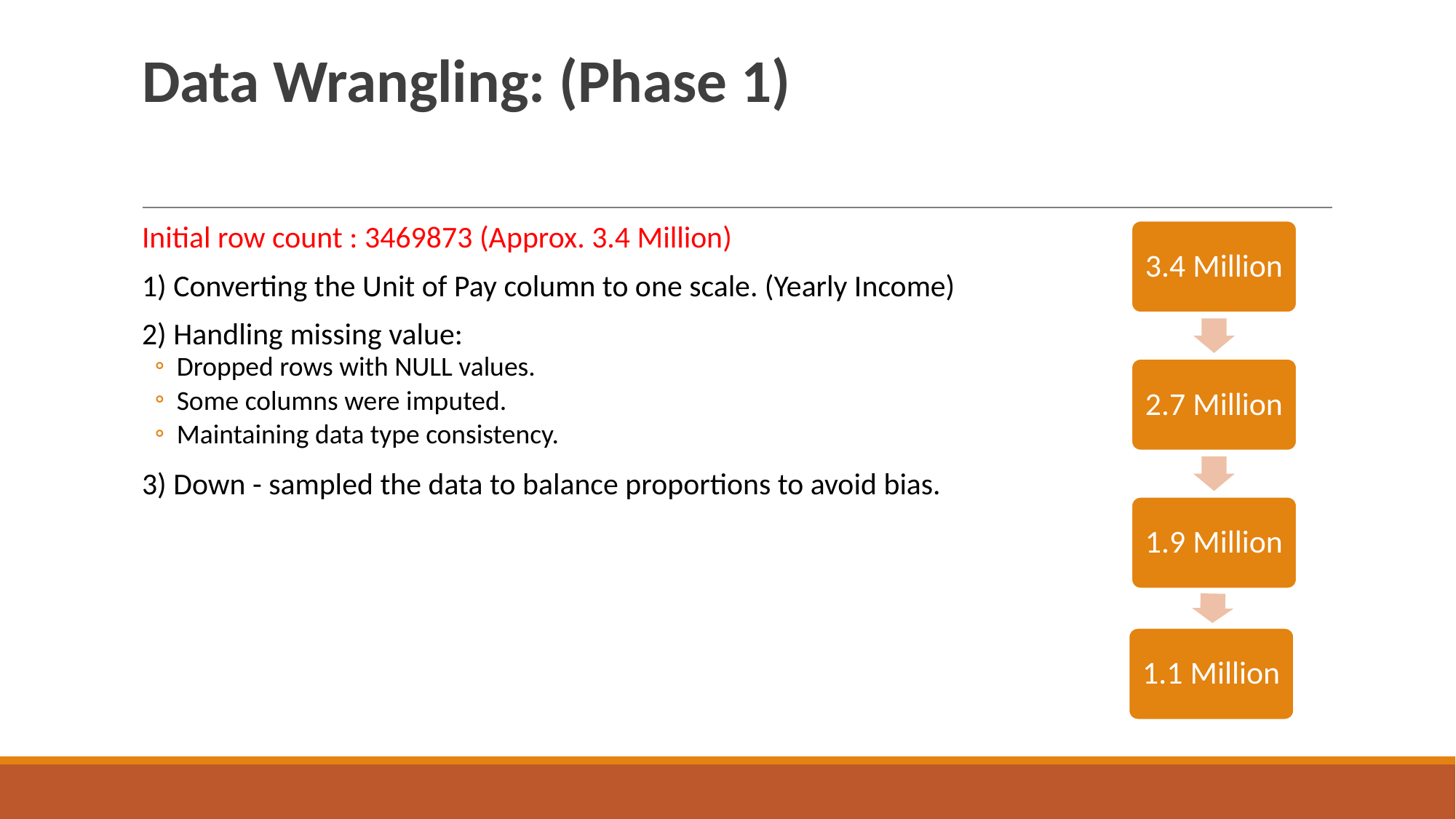

# Data Wrangling: (Phase 1)
Initial row count : 3469873 (Approx. 3.4 Million)
1) Converting the Unit of Pay column to one scale. (Yearly Income)
2) Handling missing value:
Dropped rows with NULL values.
Some columns were imputed.
Maintaining data type consistency.
3) Down - sampled the data to balance proportions to avoid bias.

3.4 Million

2.7 Million

1.9 Million

1.1 Million